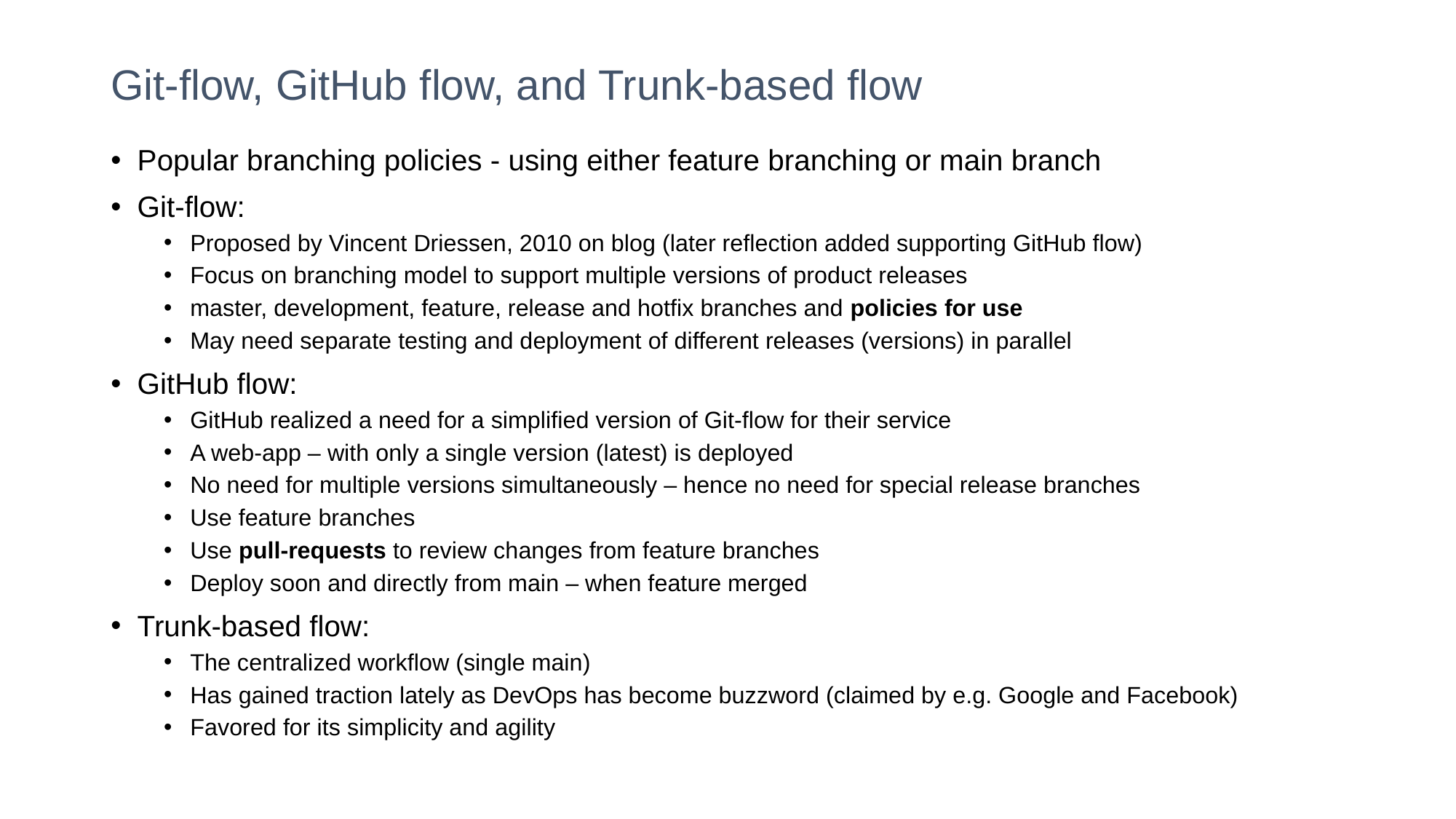

# Git-flow, GitHub flow, and Trunk-based flow
Popular branching policies - using either feature branching or main branch
Git-flow:
Proposed by Vincent Driessen, 2010 on blog (later reflection added supporting GitHub flow)
Focus on branching model to support multiple versions of product releases
master, development, feature, release and hotfix branches and policies for use
May need separate testing and deployment of different releases (versions) in parallel
GitHub flow:
GitHub realized a need for a simplified version of Git-flow for their service
A web-app – with only a single version (latest) is deployed
No need for multiple versions simultaneously – hence no need for special release branches
Use feature branches
Use pull-requests to review changes from feature branches
Deploy soon and directly from main – when feature merged
Trunk-based flow:
The centralized workflow (single main)
Has gained traction lately as DevOps has become buzzword (claimed by e.g. Google and Facebook)
Favored for its simplicity and agility